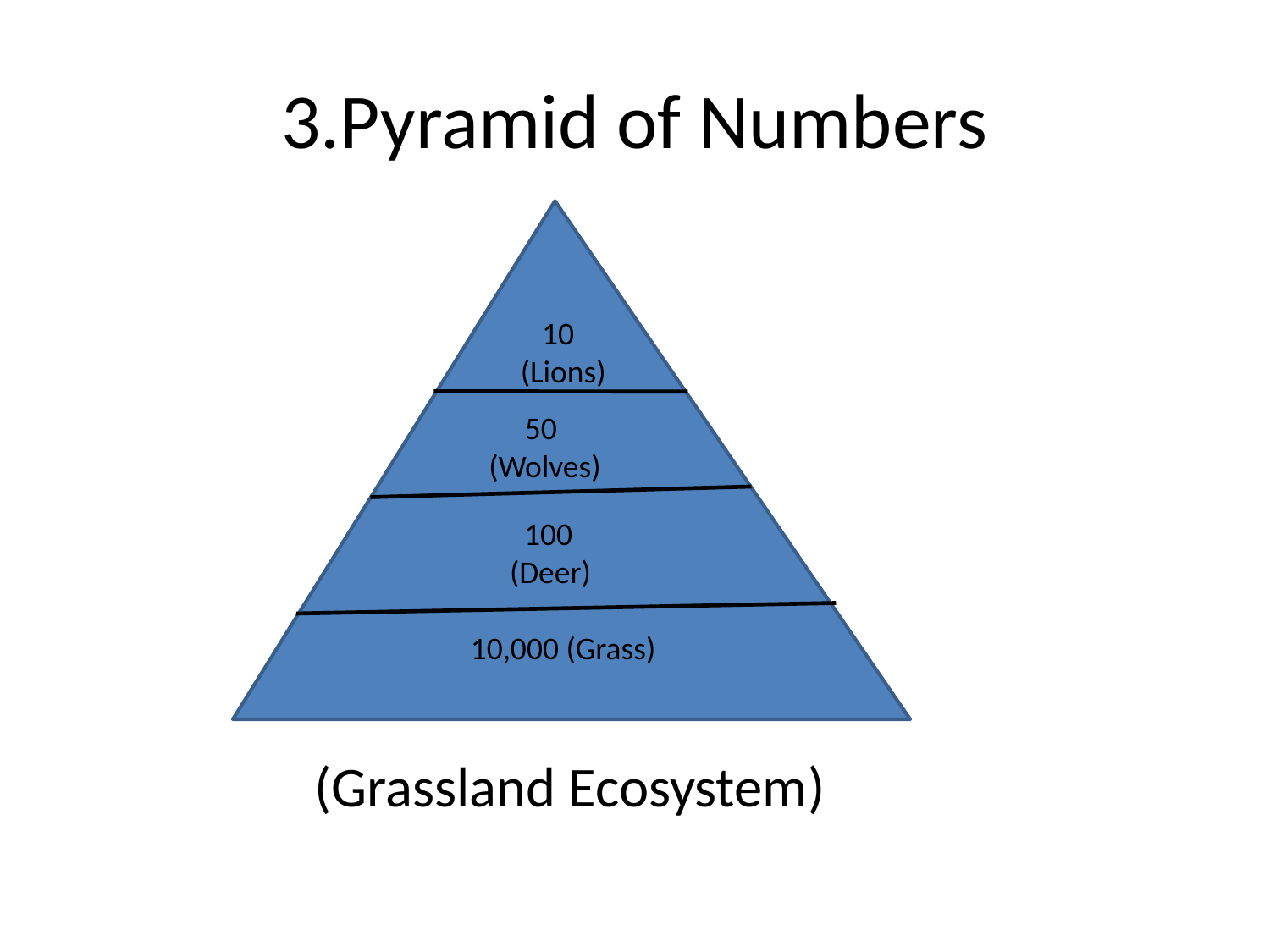

# 3.Pyramid of Numbers

	               (Grassland Ecosystem)

10,000 (Grass)
   10 (Lions)
     50 (Wolves)
  100 (Deer)